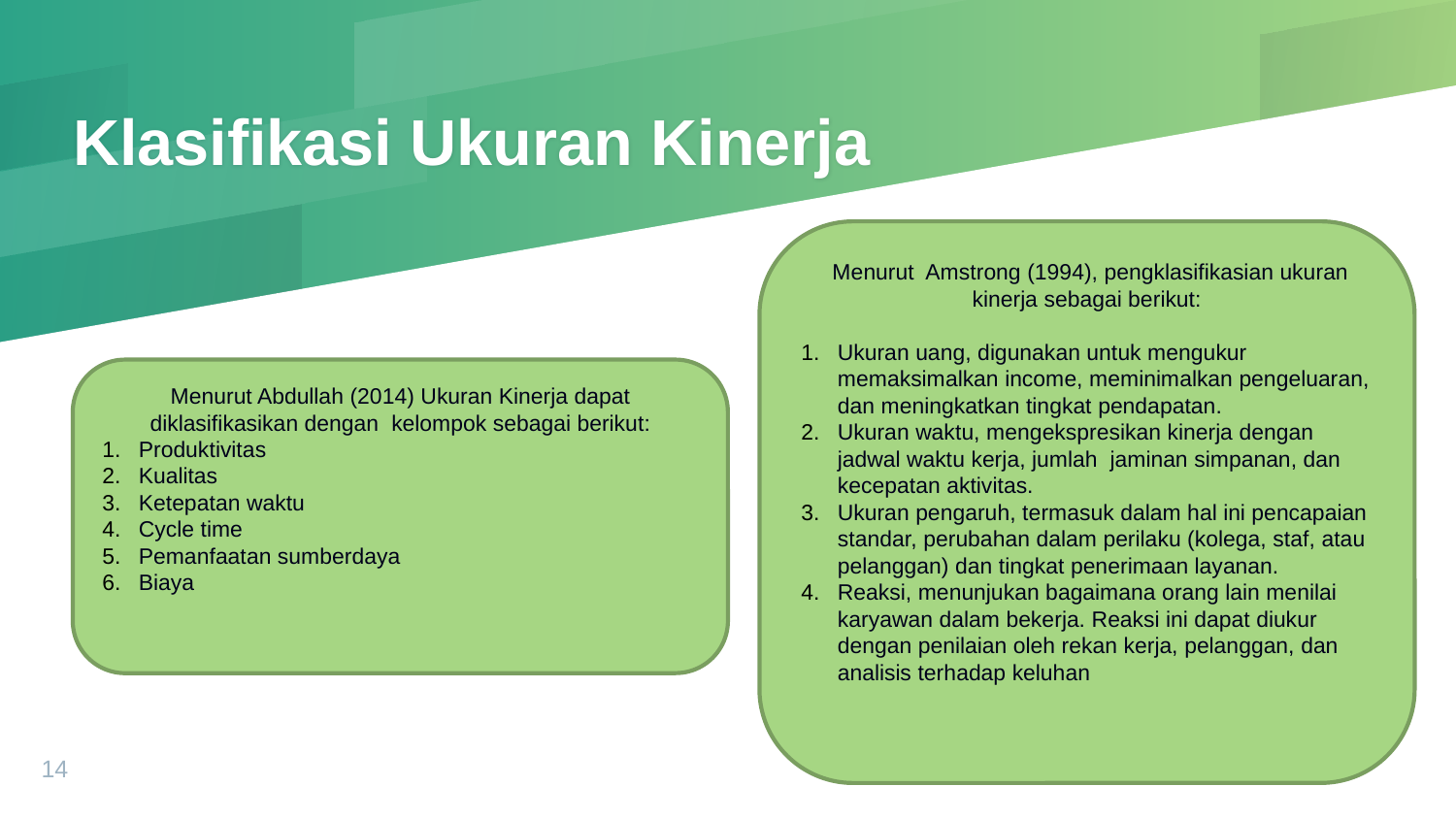

# Klasifikasi Ukuran Kinerja
 Menurut  Amstrong (1994), pengklasifikasian ukuran kinerja sebagai berikut:

Ukuran uang, digunakan untuk mengukur memaksimalkan income, meminimalkan pengeluaran, dan meningkatkan tingkat pendapatan.
Ukuran waktu, mengekspresikan kinerja dengan jadwal waktu kerja, jumlah  jaminan simpanan, dan kecepatan aktivitas.
Ukuran pengaruh, termasuk dalam hal ini pencapaian standar, perubahan dalam perilaku (kolega, staf, atau pelanggan) dan tingkat penerimaan layanan.
Reaksi, menunjukan bagaimana orang lain menilai karyawan dalam bekerja. Reaksi ini dapat diukur dengan penilaian oleh rekan kerja, pelanggan, dan  analisis terhadap keluhan

Menurut Abdullah (2014) Ukuran Kinerja dapat diklasifikasikan dengan  kelompok sebagai berikut:
Produktivitas
Kualitas
Ketepatan waktu
Cycle time
Pemanfaatan sumberdaya
Biaya

14